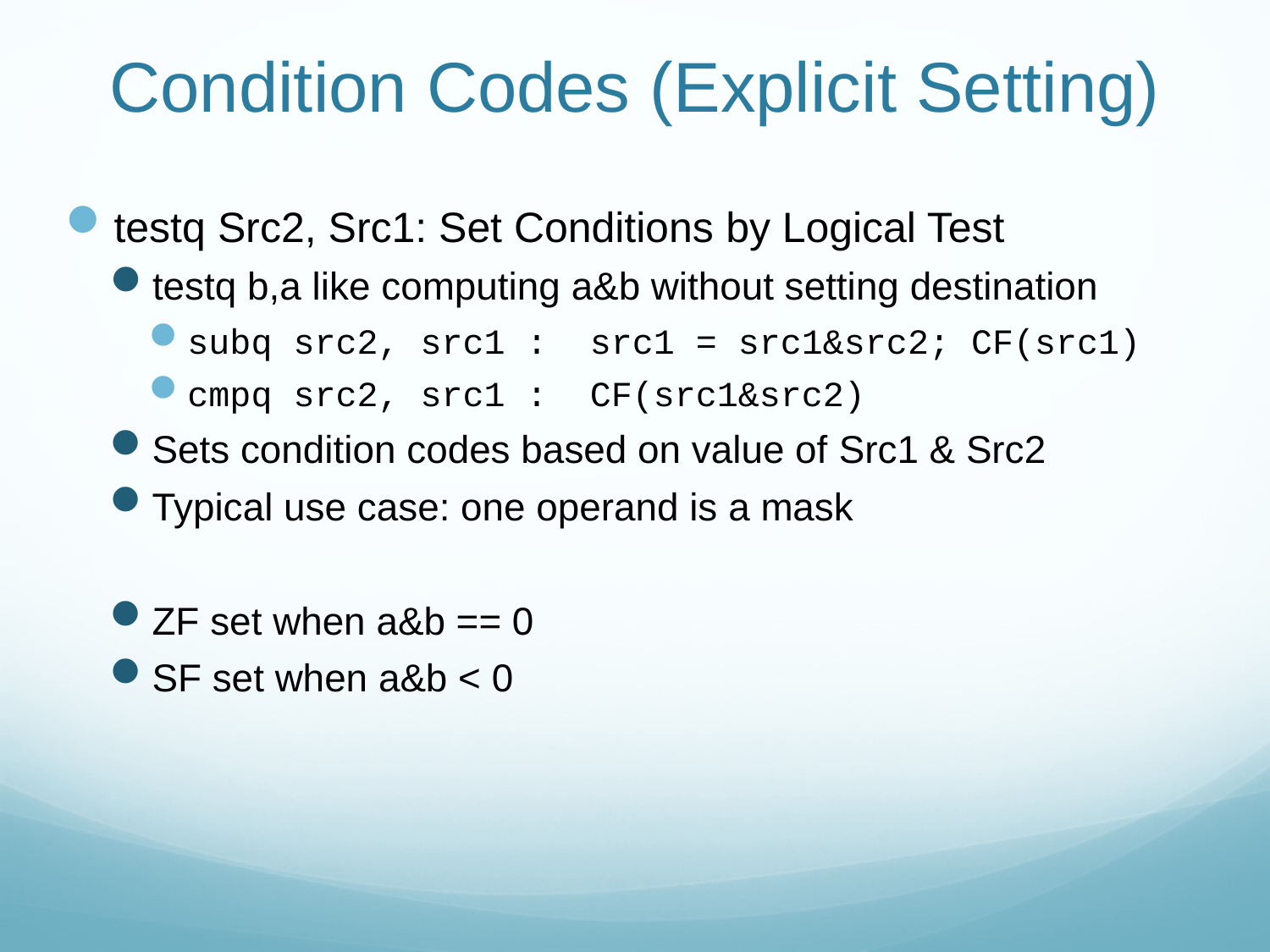

Condition Codes (Explicit Setting)
testq Src2, Src1: Set Conditions by Logical Test
testq b,a like computing a&b without setting destination
subq src2, src1 :  src1 = src1&src2; CF(src1)
cmpq src2, src1 :  CF(src1&src2)
Sets condition codes based on value of Src1 & Src2
Typical use case: one operand is a mask

ZF set when a&b == 0
SF set when a&b < 0